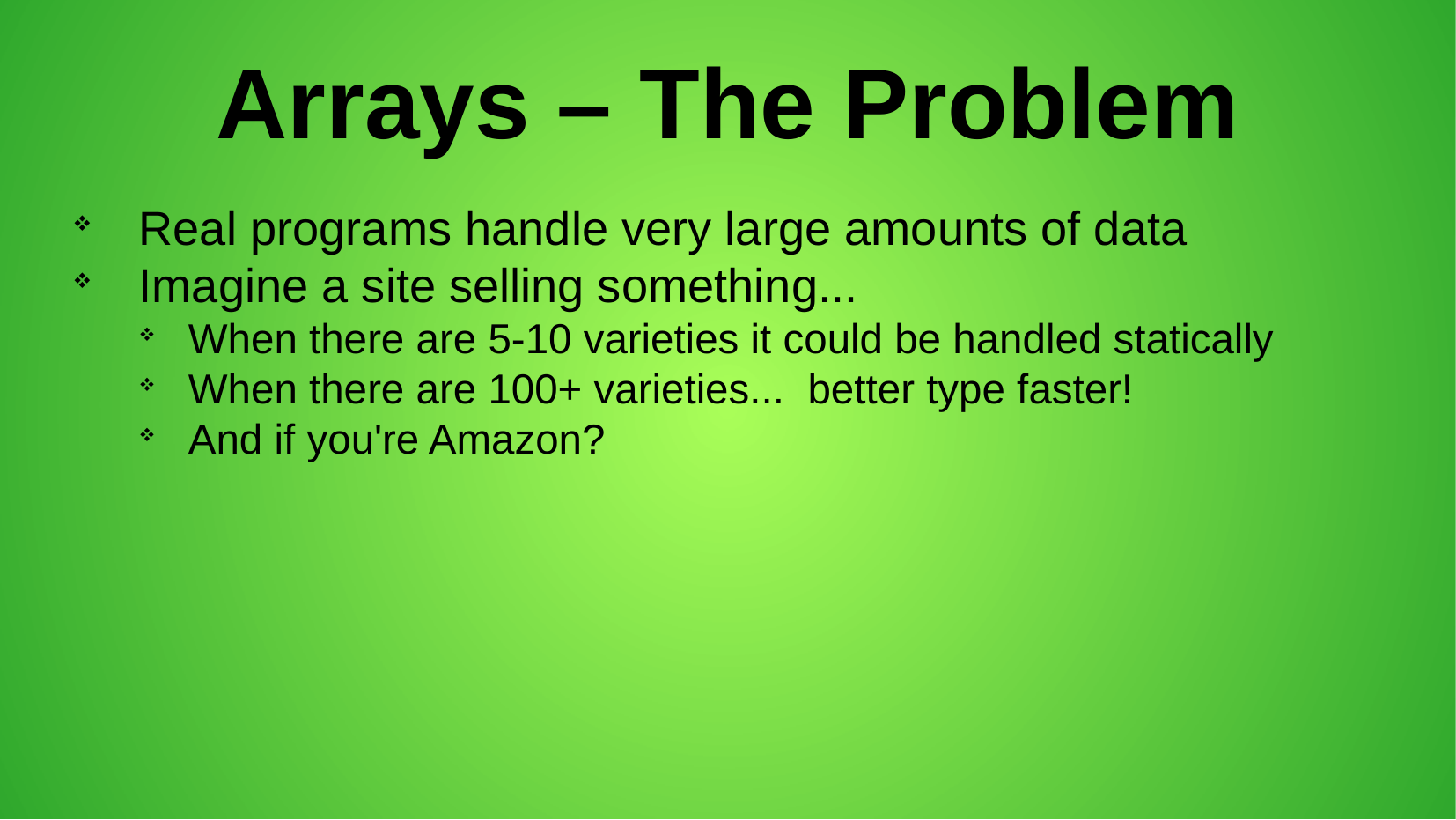

Arrays – The Problem
Real programs handle very large amounts of data
Imagine a site selling something...
When there are 5-10 varieties it could be handled statically
When there are 100+ varieties...  better type faster!
And if you're Amazon?